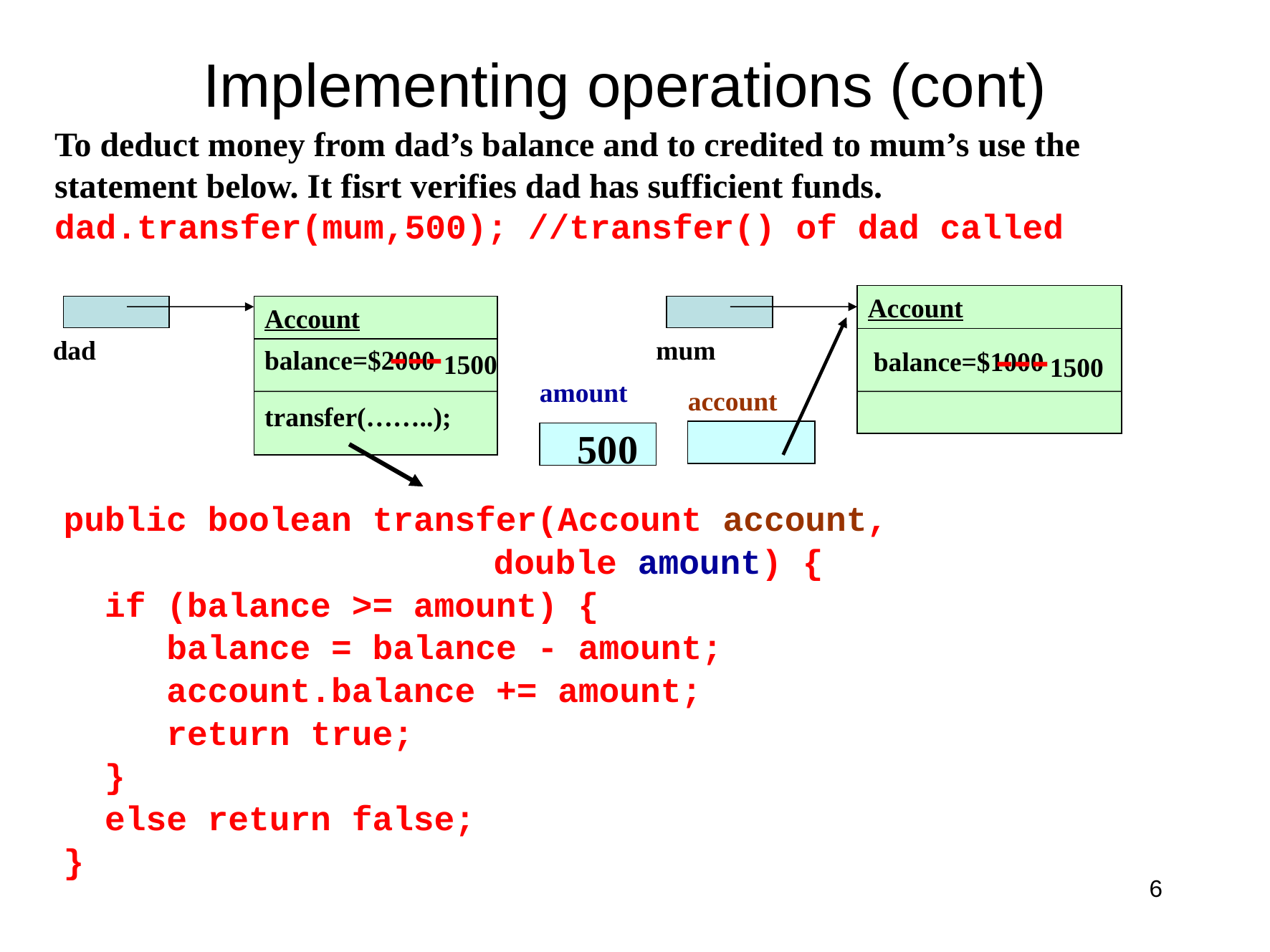

# Implementing operations (cont)
To deduct money from dad’s balance and to credited to mum’s use the statement below. It fisrt verifies dad has sufficient funds.
dad.transfer(mum,500); //transfer() of dad called

Account
balance=$1000

Account

dad

balance=$2000

transfer(……..);

mum
---1500

---1500
amount

account

500

public boolean transfer(Account account,
				double amount) {
  if (balance >= amount) {
     balance = balance - amount;
     account.balance += amount;
     return true;
  }
  else return false;
}
6